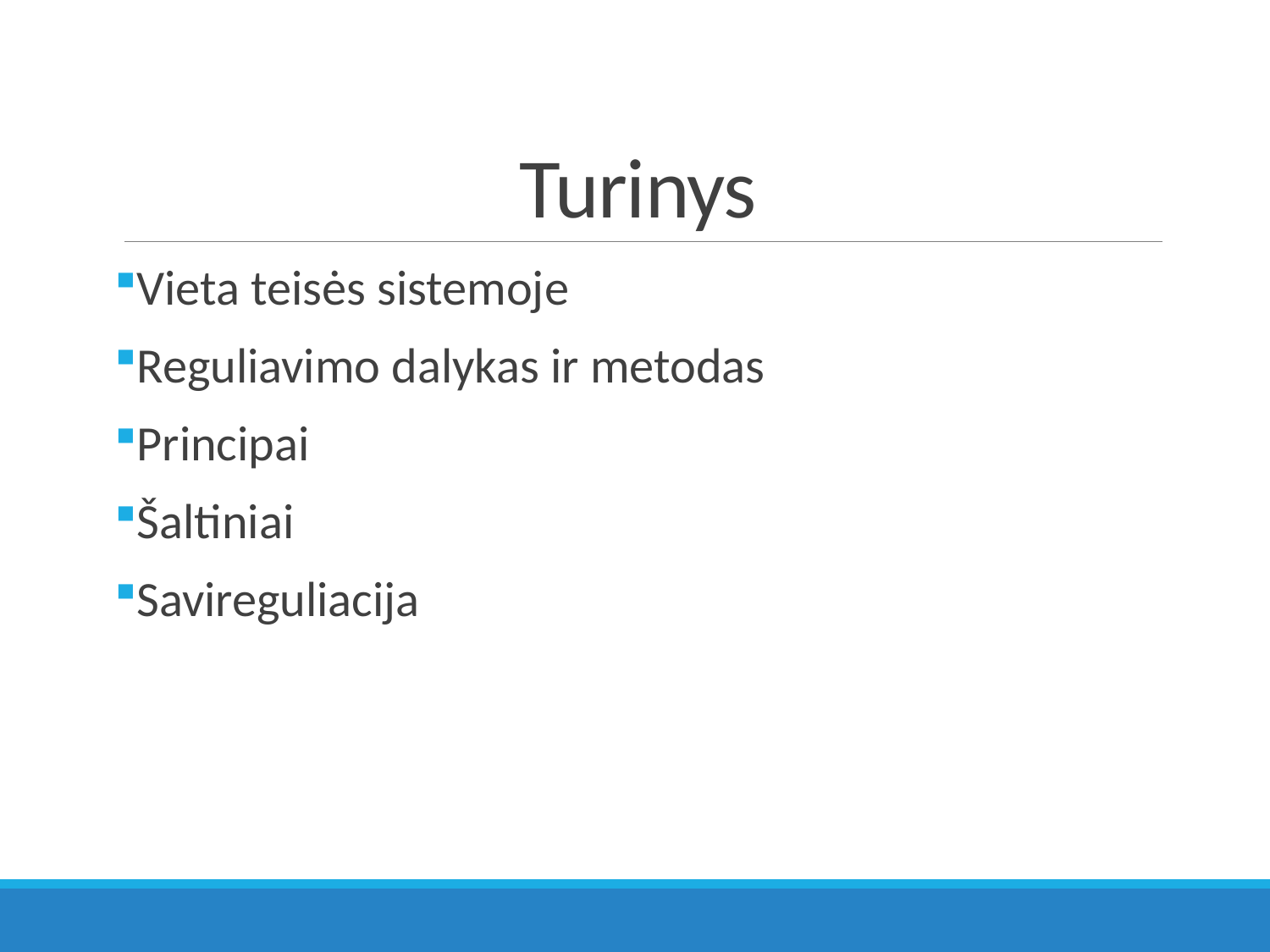

# Turinys
Vieta teisės sistemoje
Reguliavimo dalykas ir metodas
Principai
Šaltiniai
Savireguliacija